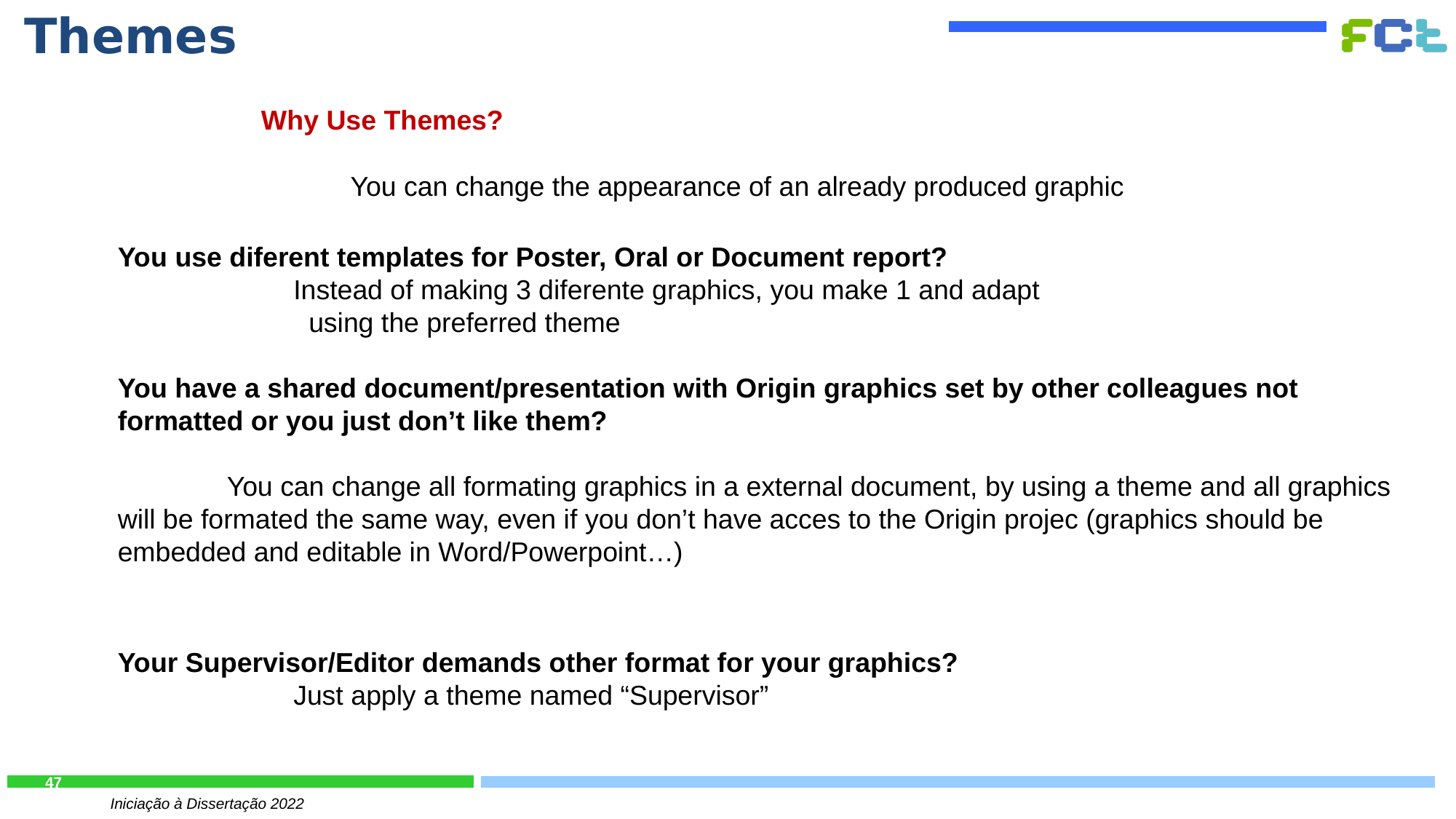

Themes
Why Use Themes?
You can change the appearance of an already produced graphic
You use diferent templates for Poster, Oral or Document report?
                       Instead of making 3 diferente graphics, you make 1 and adapt
                         using the preferred theme
You have a shared document/presentation with Origin graphics set by other colleagues not formatted or you just don’t like them?

	You can change all formating graphics in a external document, by using a theme and all graphics will be formated the same way, even if you don’t have acces to the Origin projec (graphics should be embedded and editable in Word/Powerpoint…)
Your Supervisor/Editor demands other format for your graphics?
                       Just apply a theme named “Supervisor”
47